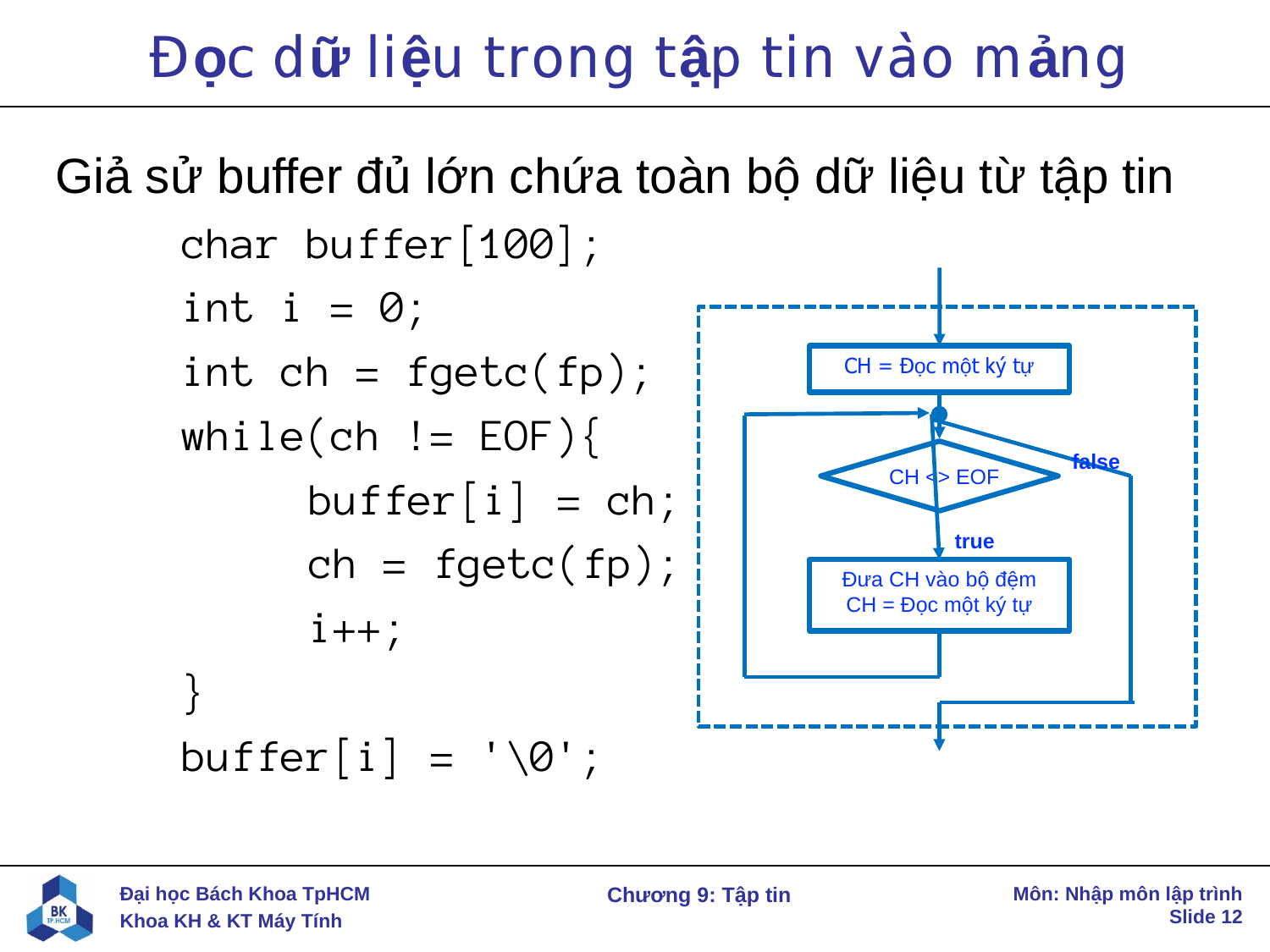

# Đọc dữ liệu trong tập tin vào mảng
Giả sử buffer đủ lớn chứa toàn bộ dữ liệu từ tập tin
	char buffer[100];
	int i = 0;
	int ch = fgetc(fp);
	while(ch != EOF){
		buffer[i] = ch;
		ch = fgetc(fp);
		i++;
	}
	buffer[i] = '\0';

CH = Đọc một ký tự

CH <> EOF
false
true
Đưa CH vào bộ đệm
CH = Đọc một ký tự